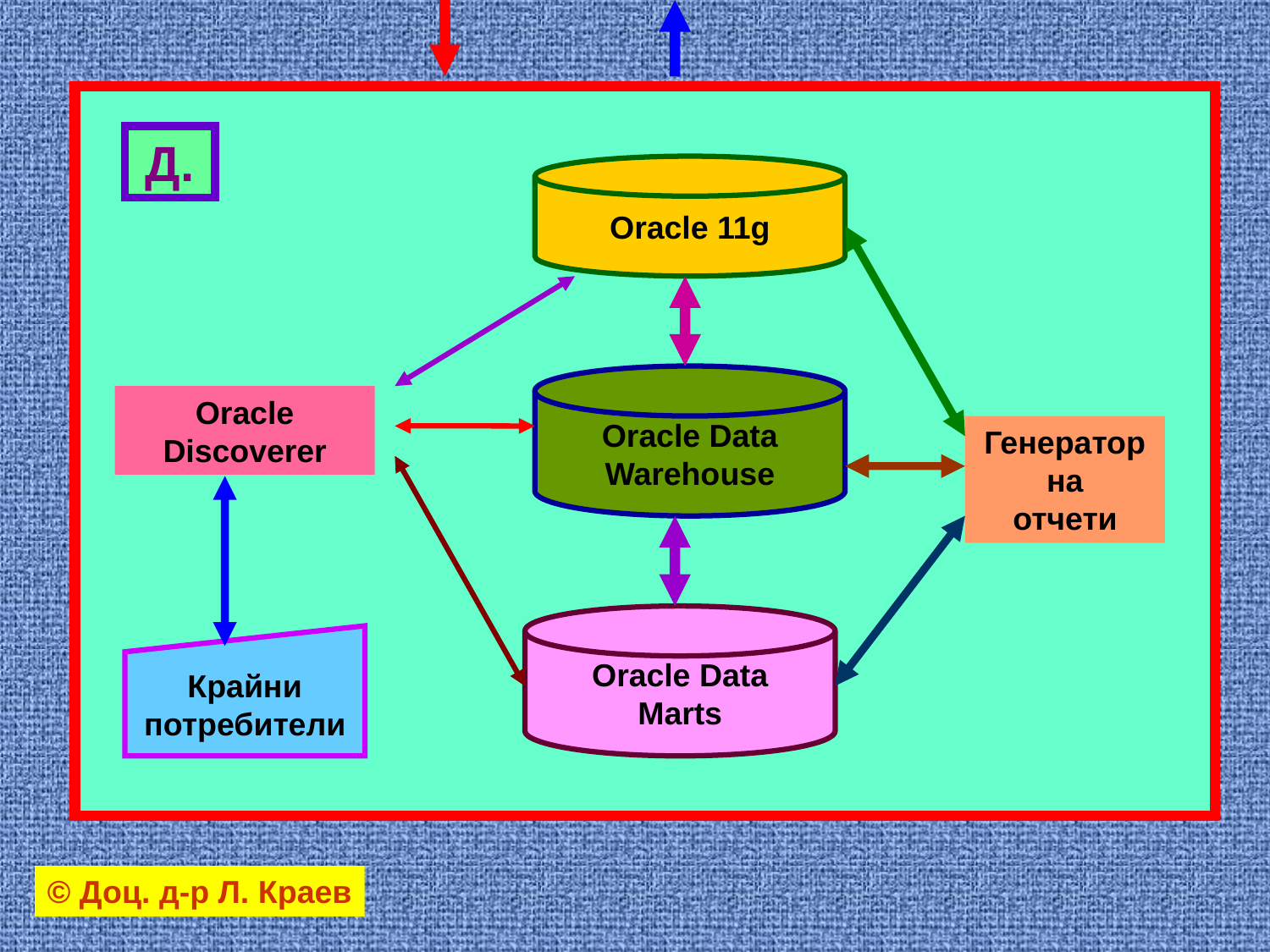

Д.
Oracle 11g

Oracle Data
Warehouse
Oracle
Discoverer
Генератор
на
отчети

Oracle Data
Marts
Крайни
потребители
© Доц. д-р Л. Краев